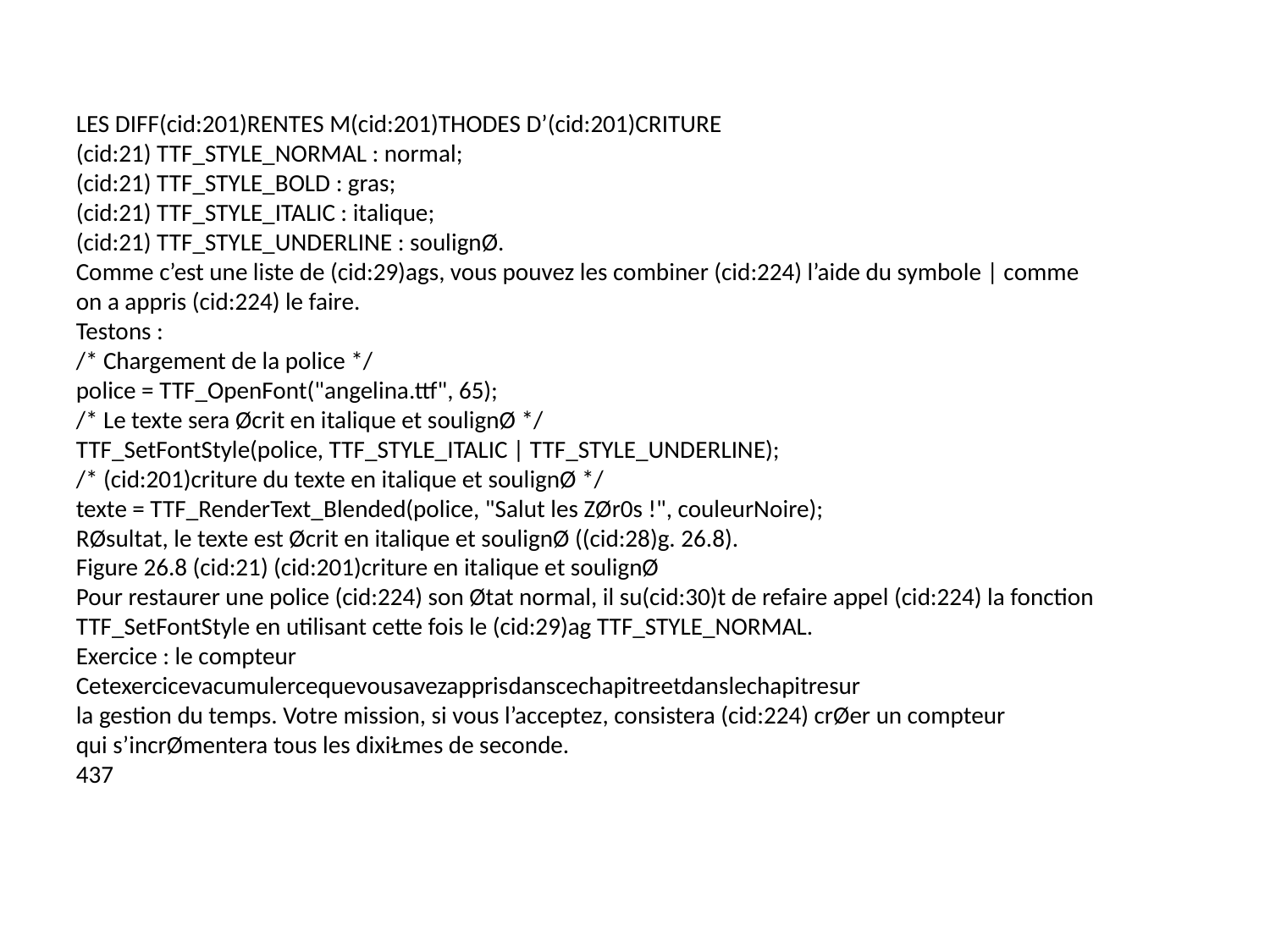

LES DIFF(cid:201)RENTES M(cid:201)THODES D’(cid:201)CRITURE
(cid:21) TTF_STYLE_NORMAL : normal;
(cid:21) TTF_STYLE_BOLD : gras;
(cid:21) TTF_STYLE_ITALIC : italique;
(cid:21) TTF_STYLE_UNDERLINE : soulignØ.
Comme c’est une liste de (cid:29)ags, vous pouvez les combiner (cid:224) l’aide du symbole | comme
on a appris (cid:224) le faire.
Testons :
/* Chargement de la police */
police = TTF_OpenFont("angelina.ttf", 65);
/* Le texte sera Øcrit en italique et soulignØ */
TTF_SetFontStyle(police, TTF_STYLE_ITALIC | TTF_STYLE_UNDERLINE);
/* (cid:201)criture du texte en italique et soulignØ */
texte = TTF_RenderText_Blended(police, "Salut les ZØr0s !", couleurNoire);
RØsultat, le texte est Øcrit en italique et soulignØ ((cid:28)g. 26.8).
Figure 26.8 (cid:21) (cid:201)criture en italique et soulignØ
Pour restaurer une police (cid:224) son Øtat normal, il su(cid:30)t de refaire appel (cid:224) la fonction
TTF_SetFontStyle en utilisant cette fois le (cid:29)ag TTF_STYLE_NORMAL.
Exercice : le compteur
Cetexercicevacumulercequevousavezapprisdanscechapitreetdanslechapitresur
la gestion du temps. Votre mission, si vous l’acceptez, consistera (cid:224) crØer un compteur
qui s’incrØmentera tous les dixiŁmes de seconde.
437